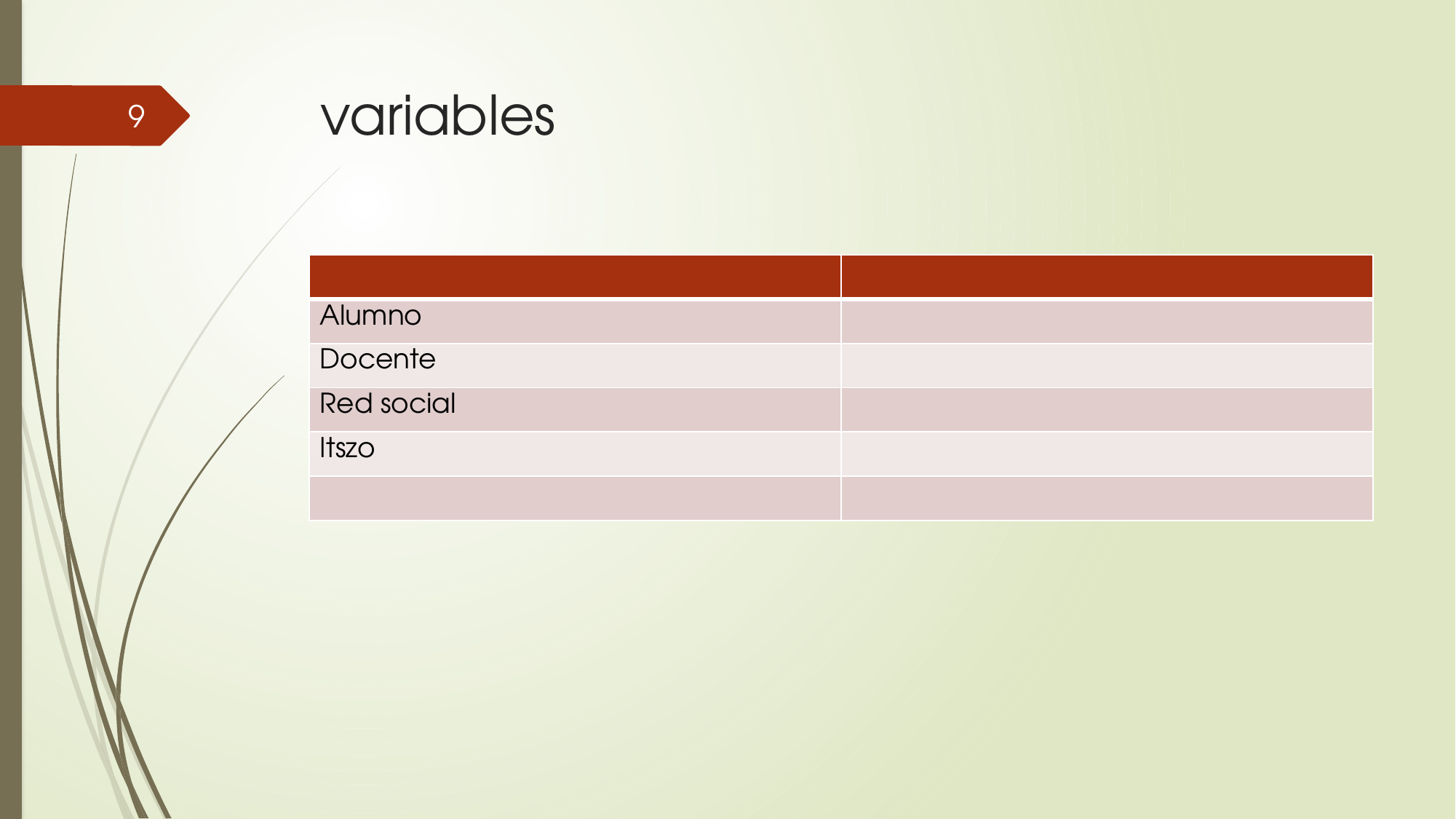

# variables
9
|  |  |
| --- | --- |
| Alumno |  |
| Docente |  |
| Red social |  |
| Itszo |  |
|  |  |